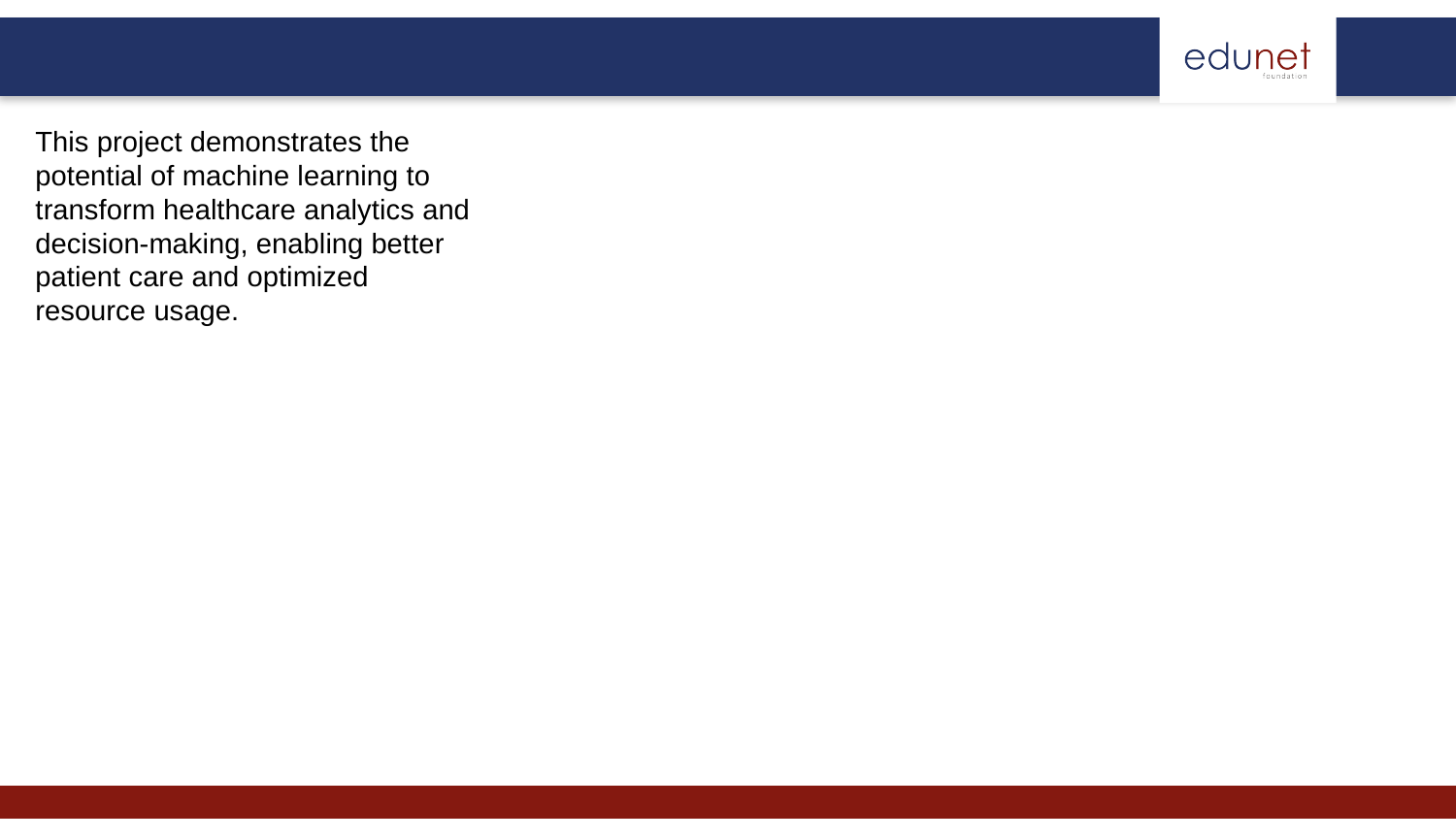

# This project demonstrates the potential of machine learning to transform healthcare analytics and decision-making, enabling better patient care and optimized resource usage.